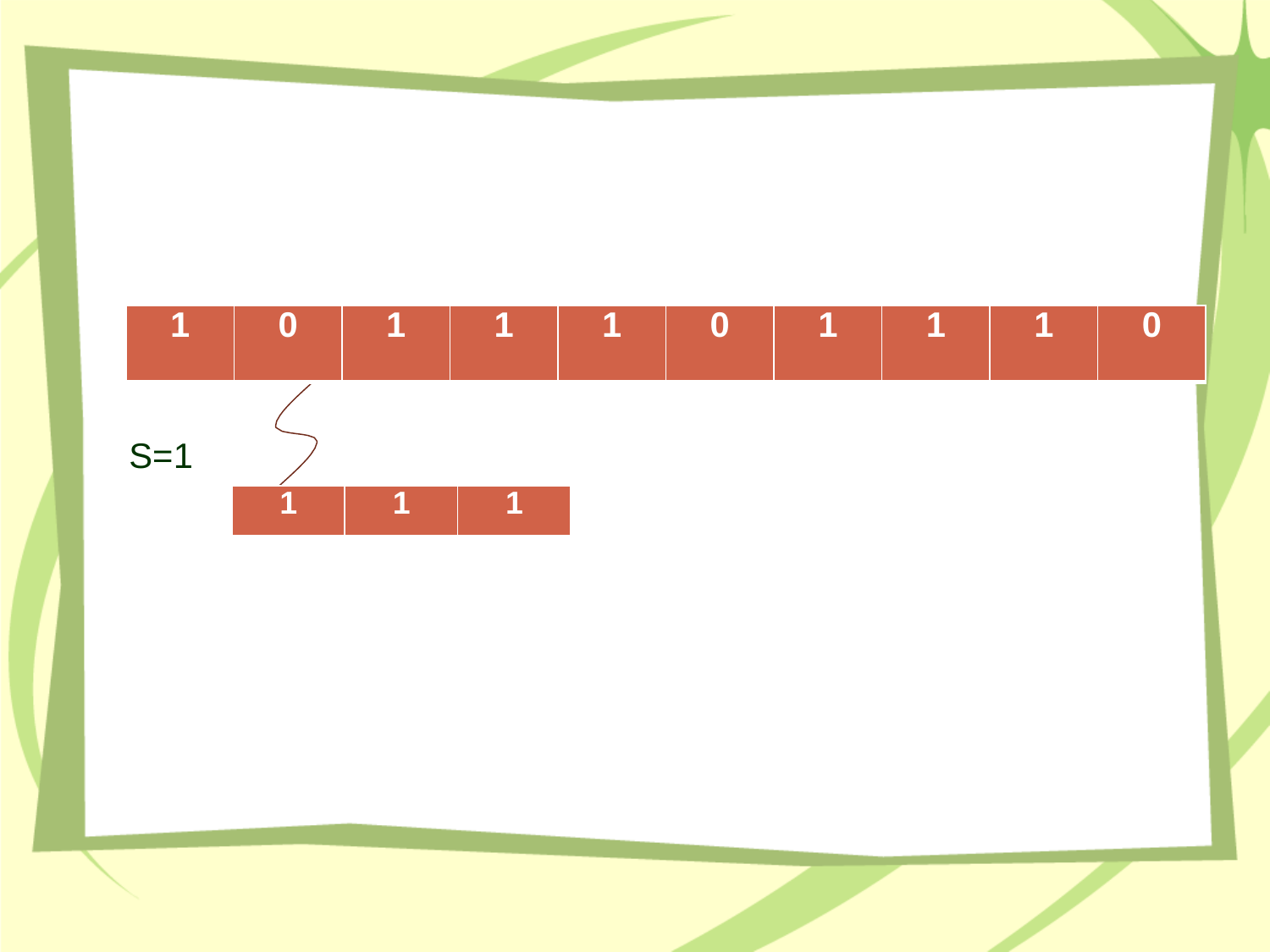

#
1
1
0
1
1
1
0
1
1
1
0
0
1
1
1
0
1
1
1
0

| 1 | 0 | 1 | 1 | 1 | 0 | 1 | 1 | 1 | 0 |
| --- | --- | --- | --- | --- | --- | --- | --- | --- | --- |

S=1
| 1 | 1 | 1 |
| --- | --- | --- |